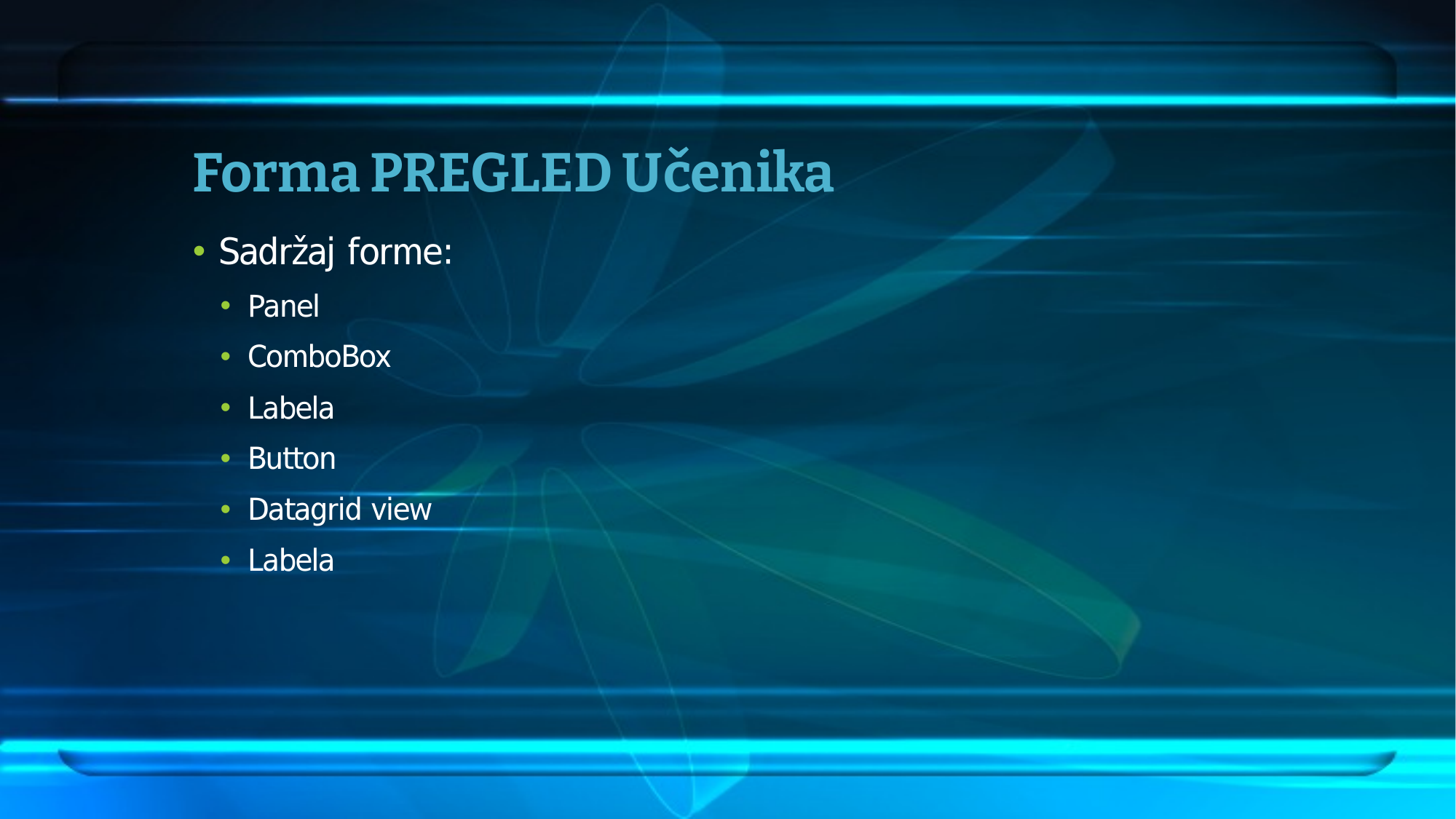

# Forma PREGLED Učenika
Sadržaj forme:
Panel
ComboBox
Labela
Button
Datagrid view
Labela